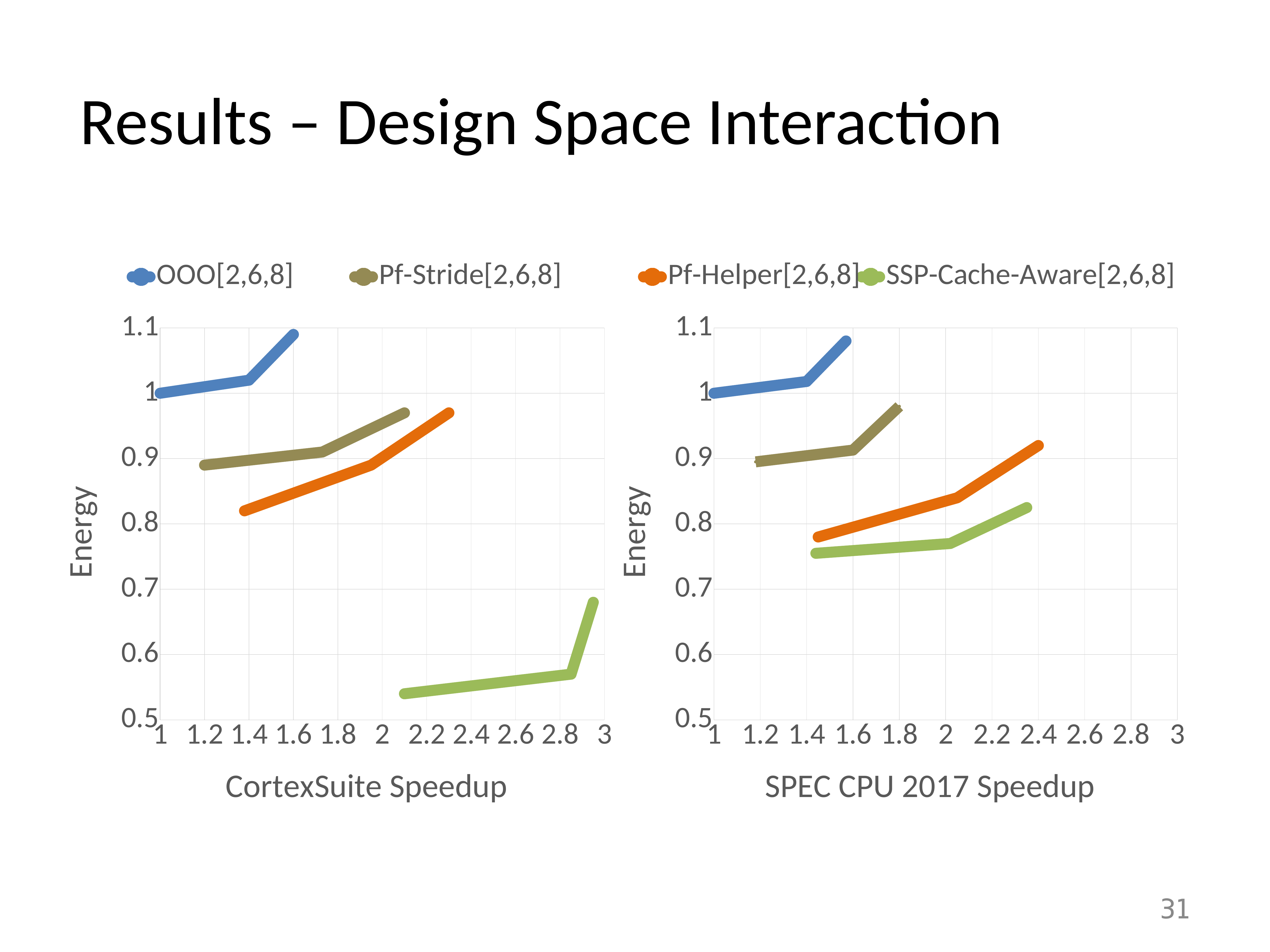

# Results – Design Space Interaction

### Chart

| Category | OOO[2,6,8] | Pf-Stride[2,6,8] | Pf-Helper[2,6,8] | SSP-Cache-Aware[2,6,8] |
|---|---|---|---|---|

### Chart

| Category | OOO[2,6,8] | Pf-Stride[2,6,8] | Pf-Helper[2,6,8] | SSP-Cache-Aware[2,6,8] |
|---|---|---|---|---|
31